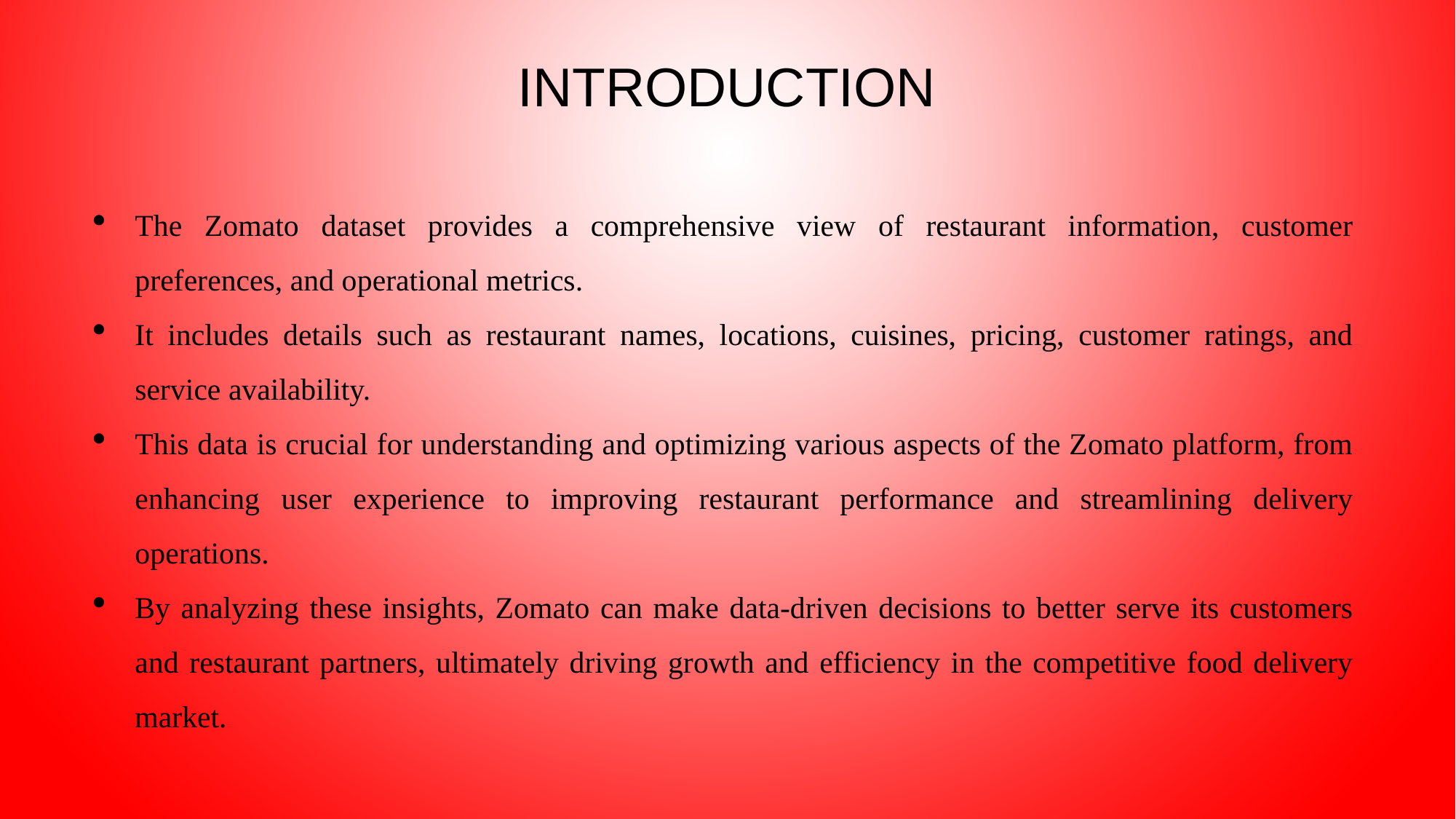

# Introduction
The Zomato dataset provides a comprehensive view of restaurant information, customer preferences, and operational metrics.
It includes details such as restaurant names, locations, cuisines, pricing, customer ratings, and service availability.
This data is crucial for understanding and optimizing various aspects of the Zomato platform, from enhancing user experience to improving restaurant performance and streamlining delivery operations.
By analyzing these insights, Zomato can make data-driven decisions to better serve its customers and restaurant partners, ultimately driving growth and efficiency in the competitive food delivery market. ​